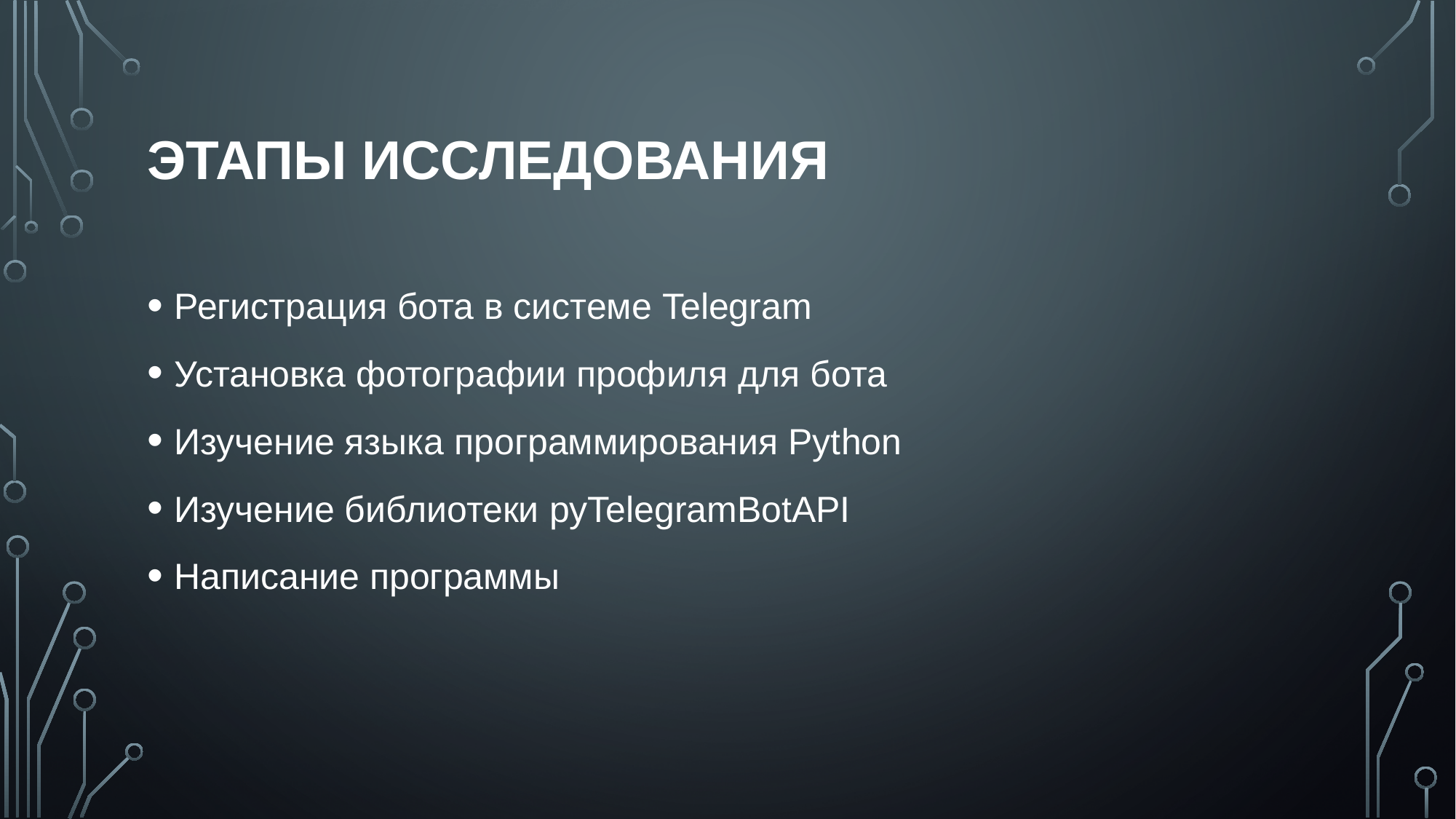

# Этапы исследования
Регистрация бота в системе Telegram
Установка фотографии профиля для бота
Изучение языка программирования Python
Изучение библиотеки pyTelegramBotAPI
Написание программы